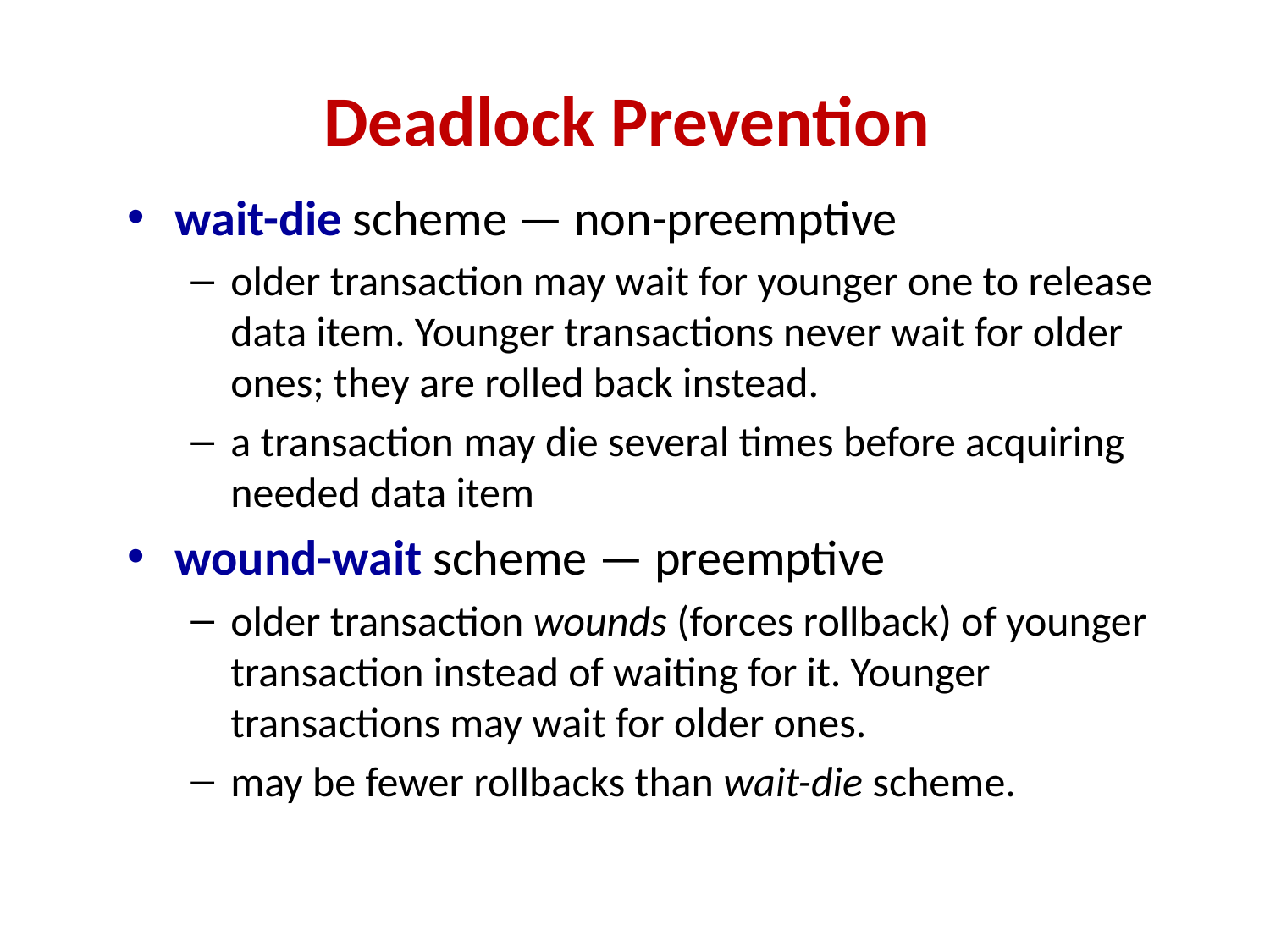

# Deadlock Prevention
wait-die scheme — non-preemptive
older transaction may wait for younger one to release data item. Younger transactions never wait for older ones; they are rolled back instead.
a transaction may die several times before acquiring needed data item
wound-wait scheme — preemptive
older transaction wounds (forces rollback) of younger transaction instead of waiting for it. Younger transactions may wait for older ones.
may be fewer rollbacks than wait-die scheme.